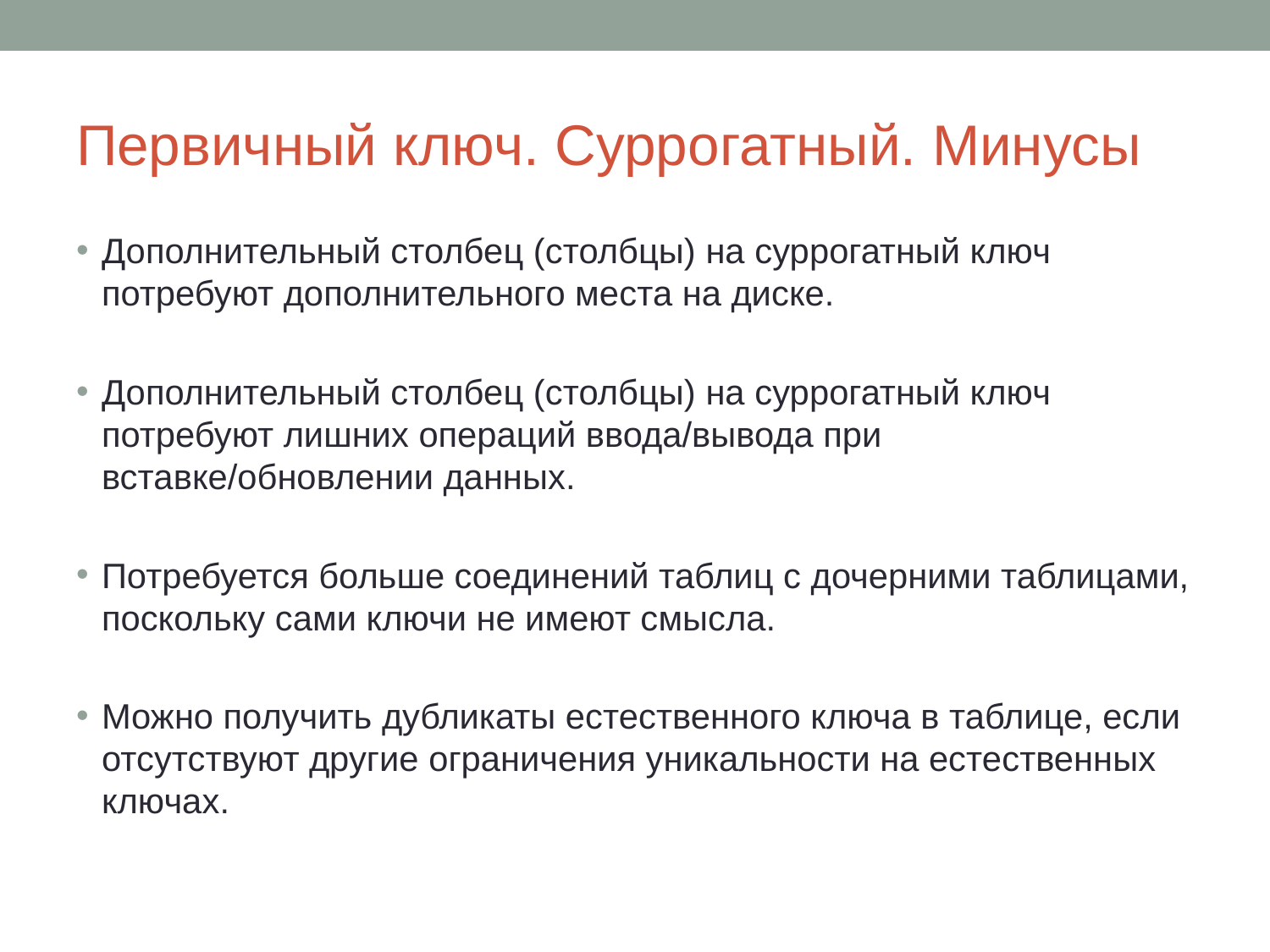

# Первичный ключ. Суррогатный. Минусы
Дополнительный столбец (столбцы) на суррогатный ключ потребуют дополнительного места на диске.

Дополнительный столбец (столбцы) на суррогатный ключ потребуют лишних операций ввода/вывода при вставке/обновлении данных.

Потребуется больше соединений таблиц с дочерними таблицами, поскольку сами ключи не имеют смысла.

Можно получить дубликаты естественного ключа в таблице, если отсутствуют другие ограничения уникальности на естественных ключах.